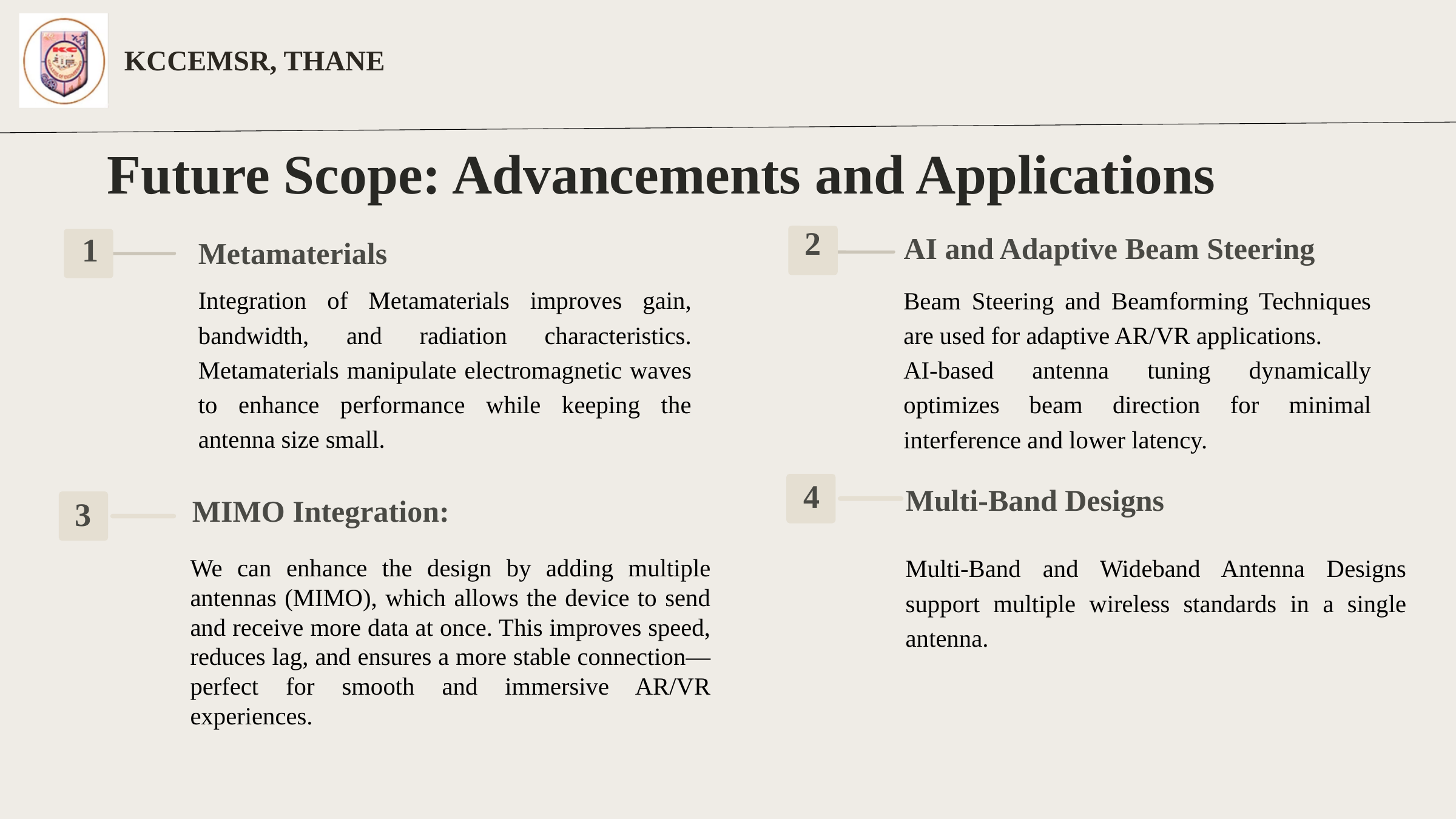

KCCEMSR, THANE

Future Scope: Advancements and Applications

2
AI and Adaptive Beam Steering
1
Metamaterials

Integration of Metamaterials improves gain, bandwidth, and radiation characteristics. Metamaterials manipulate electromagnetic waves to enhance performance while keeping the antenna size small.
Beam Steering and Beamforming Techniques are used for adaptive AR/VR applications.
AI-based antenna tuning dynamically optimizes beam direction for minimal interference and lower latency.

4

Multi-Band Designs
MIMO Integration:
3

We can enhance the design by adding multiple antennas (MIMO), which allows the device to send and receive more data at once. This improves speed, reduces lag, and ensures a more stable connection—perfect for smooth and immersive AR/VR experiences.
Multi-Band and Wideband Antenna Designs support multiple wireless standards in a single antenna.